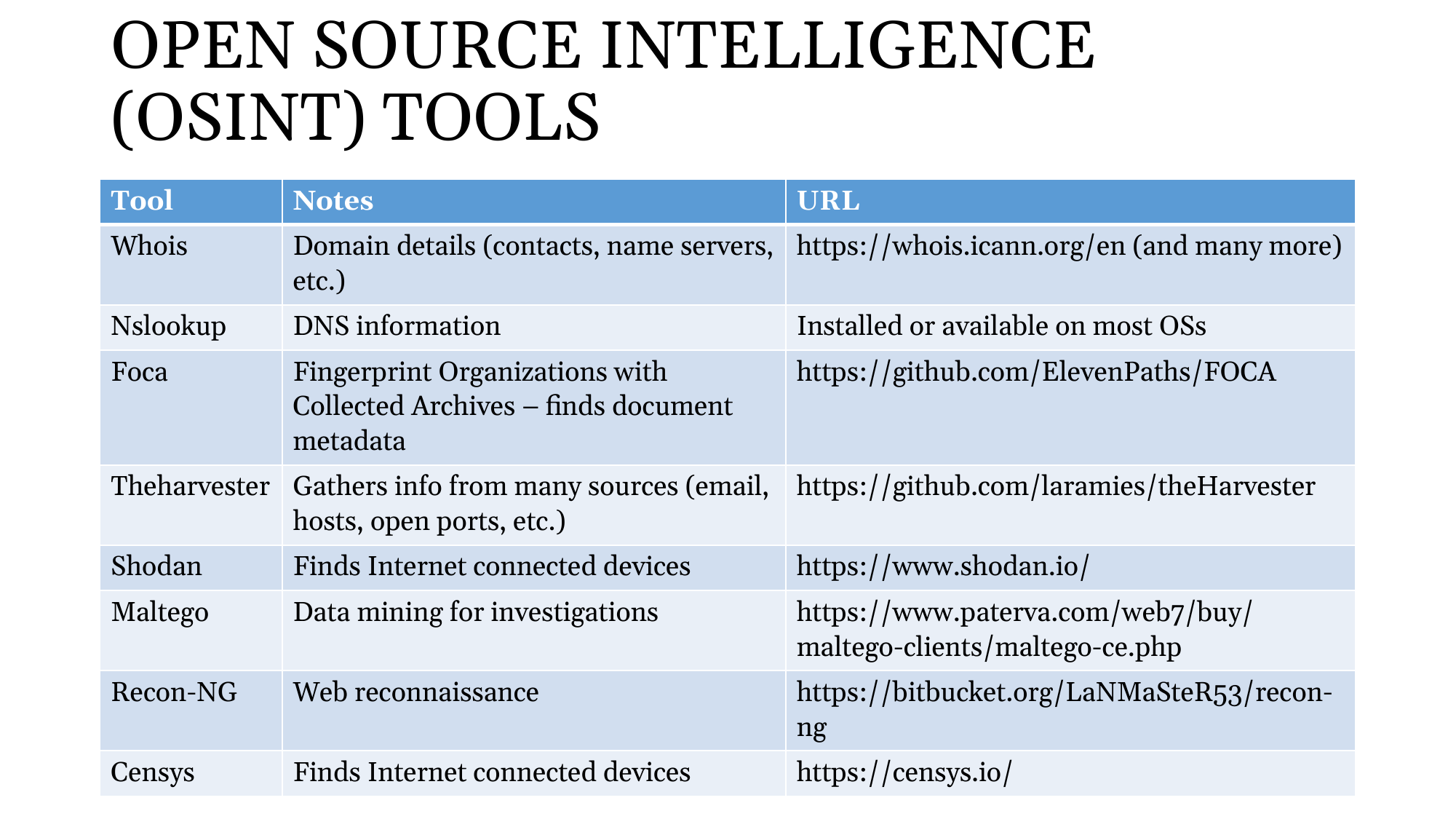

# OPEN SOURCE INTELLIGENCE (OSINT) TOOLS
| Tool | Notes | URL |
| --- | --- | --- |
| Whois | Domain details (contacts, name servers, etc.) | https://whois.icann.org/en (and many more) |
| Nslookup | DNS information | Installed or available on most OSs |
| Foca | Fingerprint Organizations with Collected Archives – finds document metadata | https://github.com/ElevenPaths/FOCA |
| Theharvester | Gathers info from many sources (email, hosts, open ports, etc.) | https://github.com/laramies/theHarvester |
| Shodan | Finds Internet connected devices | https://www.shodan.io/ |
| Maltego | Data mining for investigations | https://www.paterva.com/web7/buy/maltego-clients/maltego-ce.php |
| Recon-NG | Web reconnaissance | https://bitbucket.org/LaNMaSteR53/recon-ng |
| Censys | Finds Internet connected devices | https://censys.io/ |